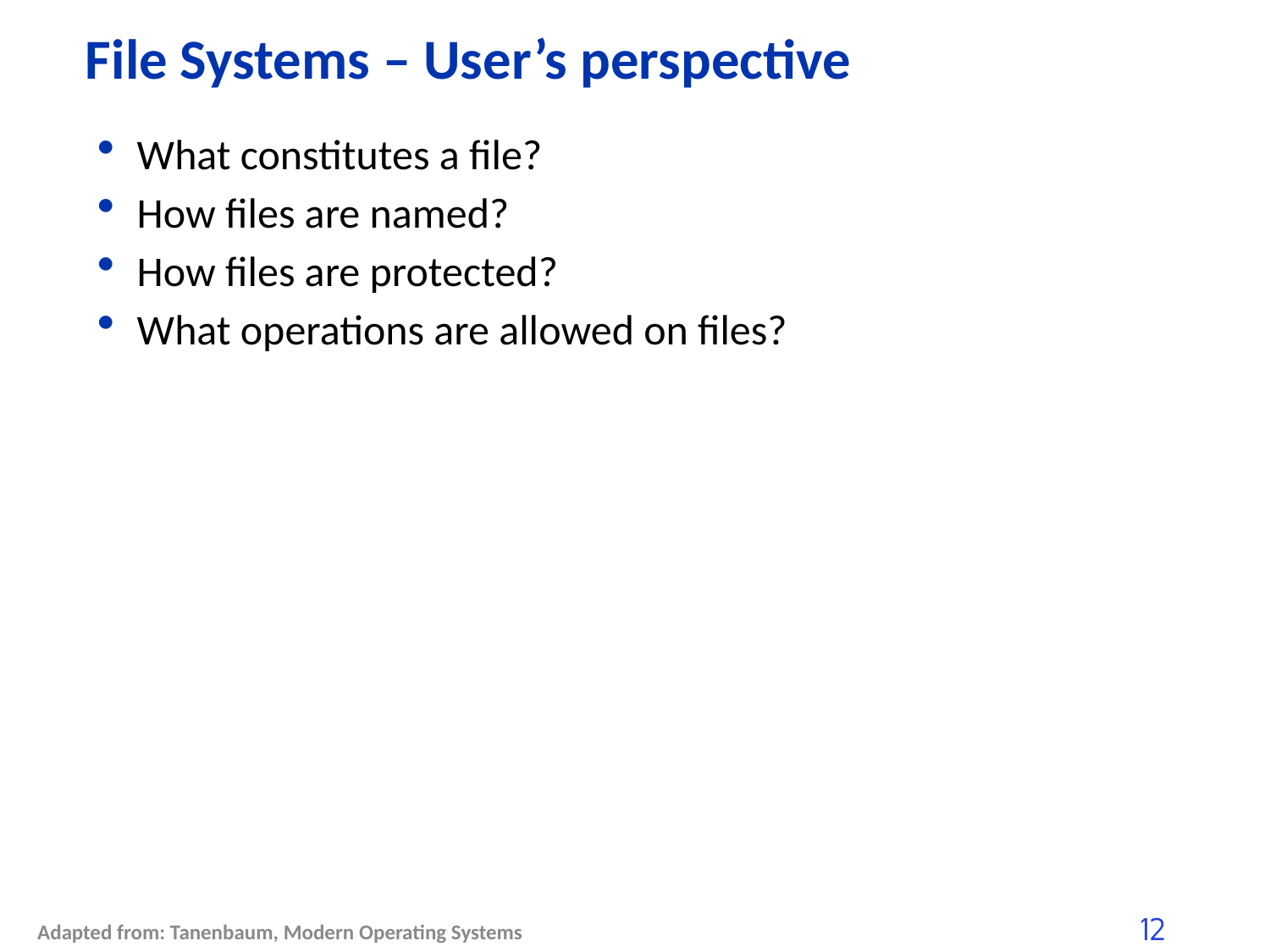

# File Systems – User’s perspective
What constitutes a file?
How files are named?
How files are protected?
What operations are allowed on files?
Adapted from: Tanenbaum, Modern Operating Systems